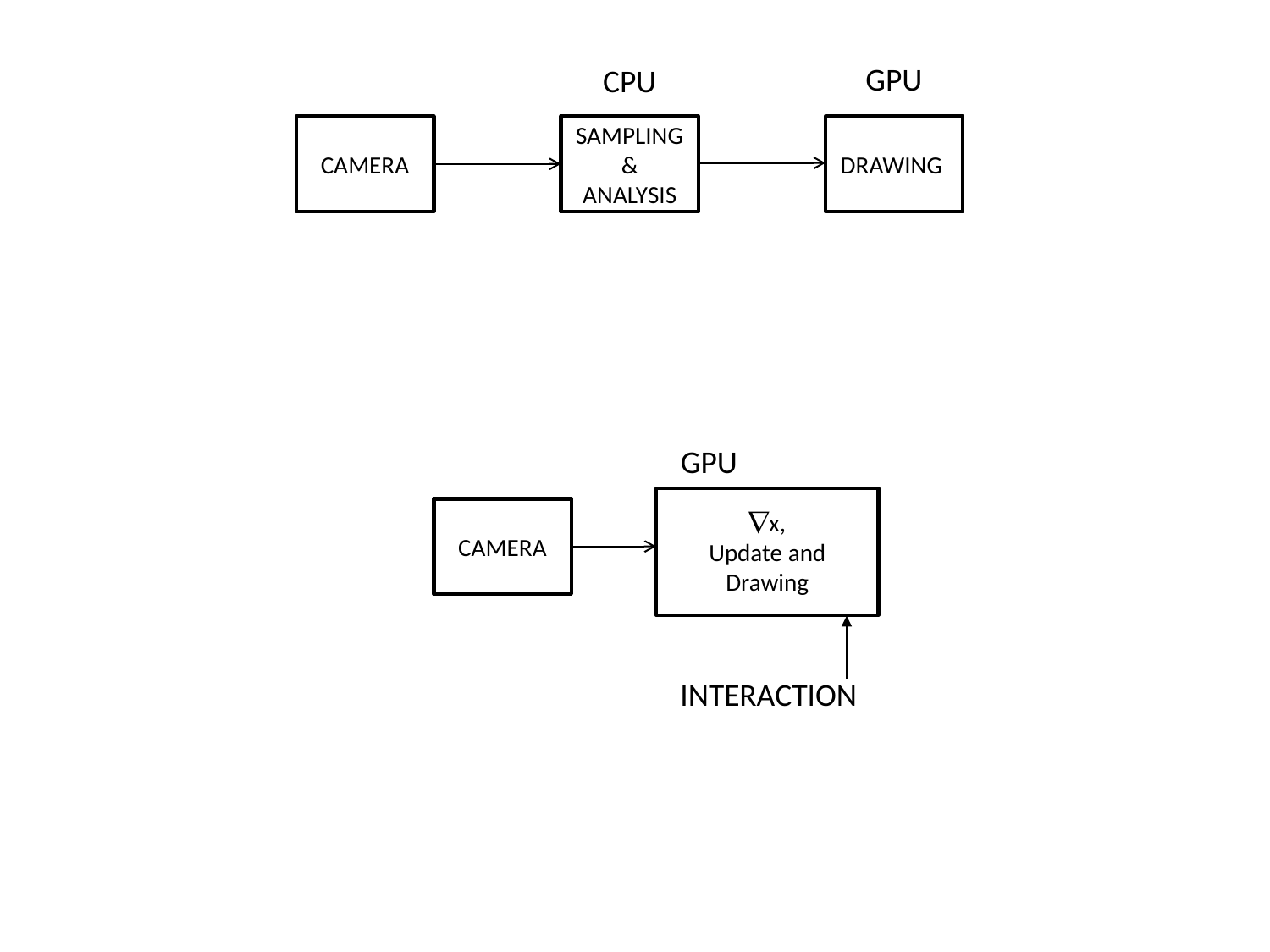

GPU
CPU
CAMERA
SAMPLING &
ANALYSIS
DRAWING
GPU
∇x,
Update and Drawing
CAMERA
INTERACTION